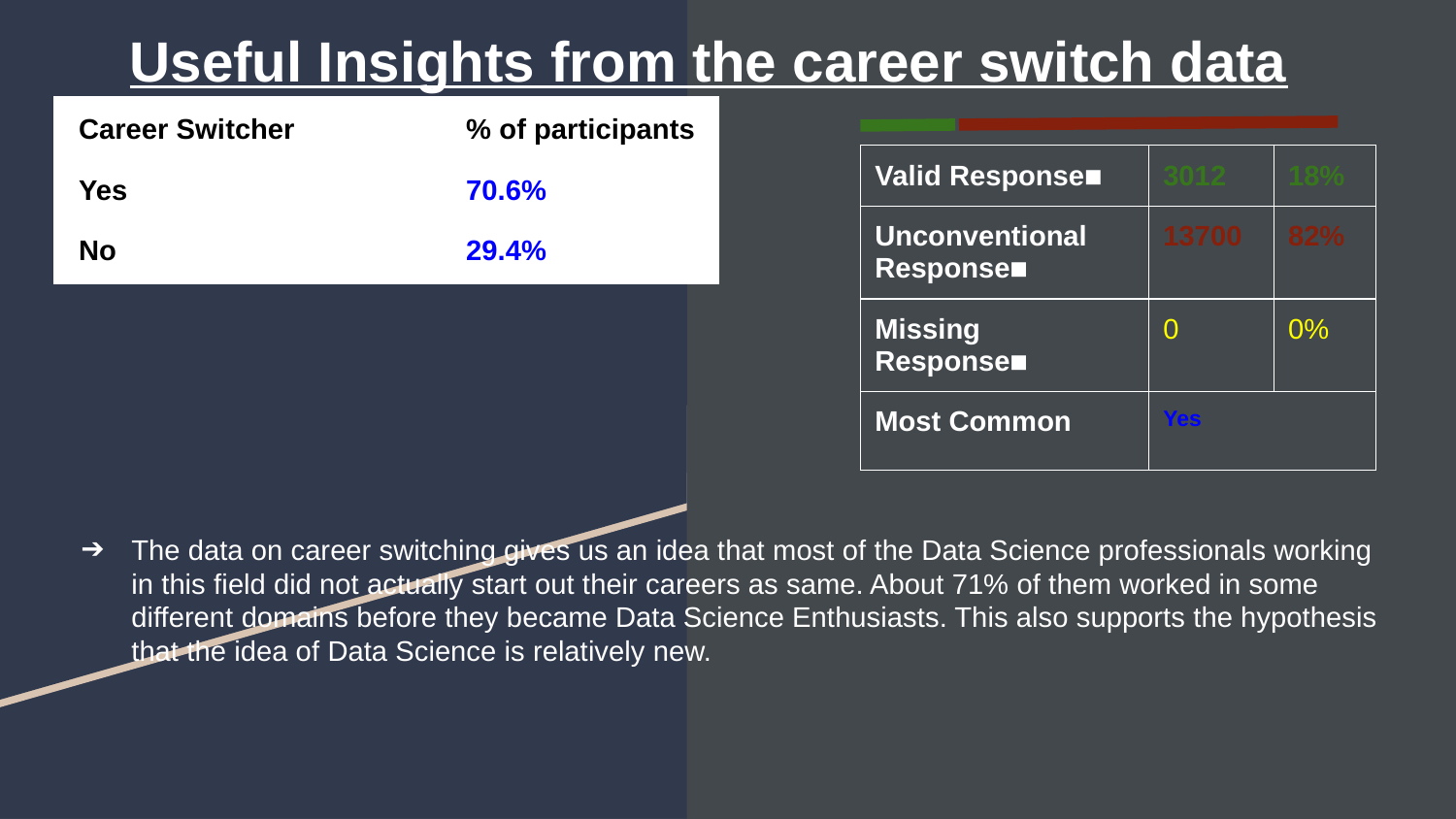

# Useful Insights from the career switch data dat dat data
| Career Switcher | % of participants |
| --- | --- |
| Yes | 70.6% |
| No | 29.4% |
| Valid Response◼ | 3012 | 18% |
| --- | --- | --- |
| Unconventional Response◼ | 13700 | 82% |
| Missing Response◼ | 0 | 0% |
| Most Common | Yes |  |

The data on career switching gives us an idea that most of the Data Science professionals working in this field did not actually start out their careers as same. About 71% of them worked in some different domains before they became Data Science Enthusiasts. This also supports the hypothesis that the idea of Data Science is relatively new.